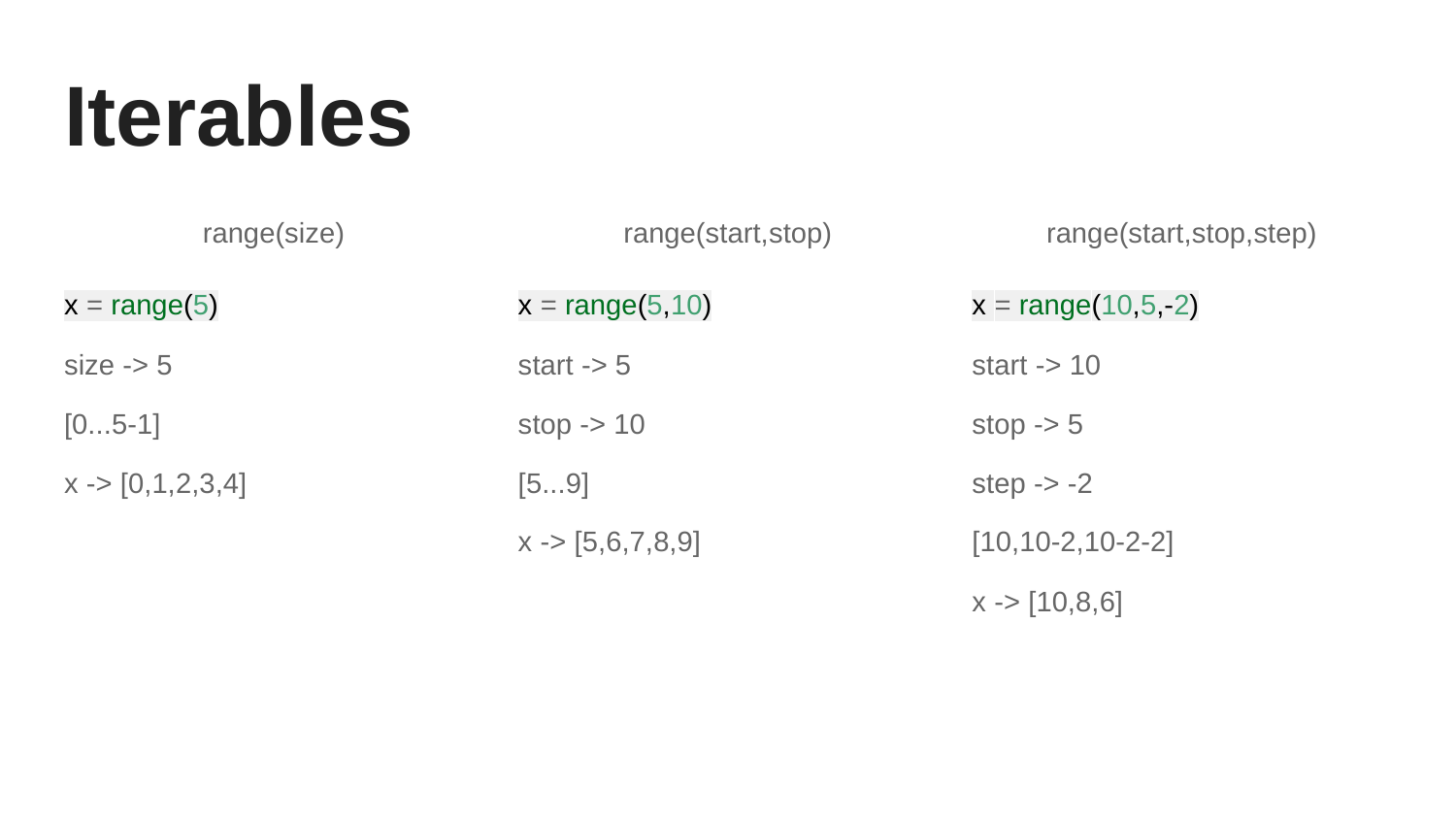

Iterables
range(size)
x = range(5)
size -> 5
[0...5-1]
x -> [0,1,2,3,4]
range(start,stop)
x = range(5,10)
start -> 5
stop -> 10
[5...9]
x -> [5,6,7,8,9]
range(start,stop,step)
x = range(10,5,-2)
start -> 10
stop -> 5
step -> -2
[10,10-2,10-2-2]
x -> [10,8,6]